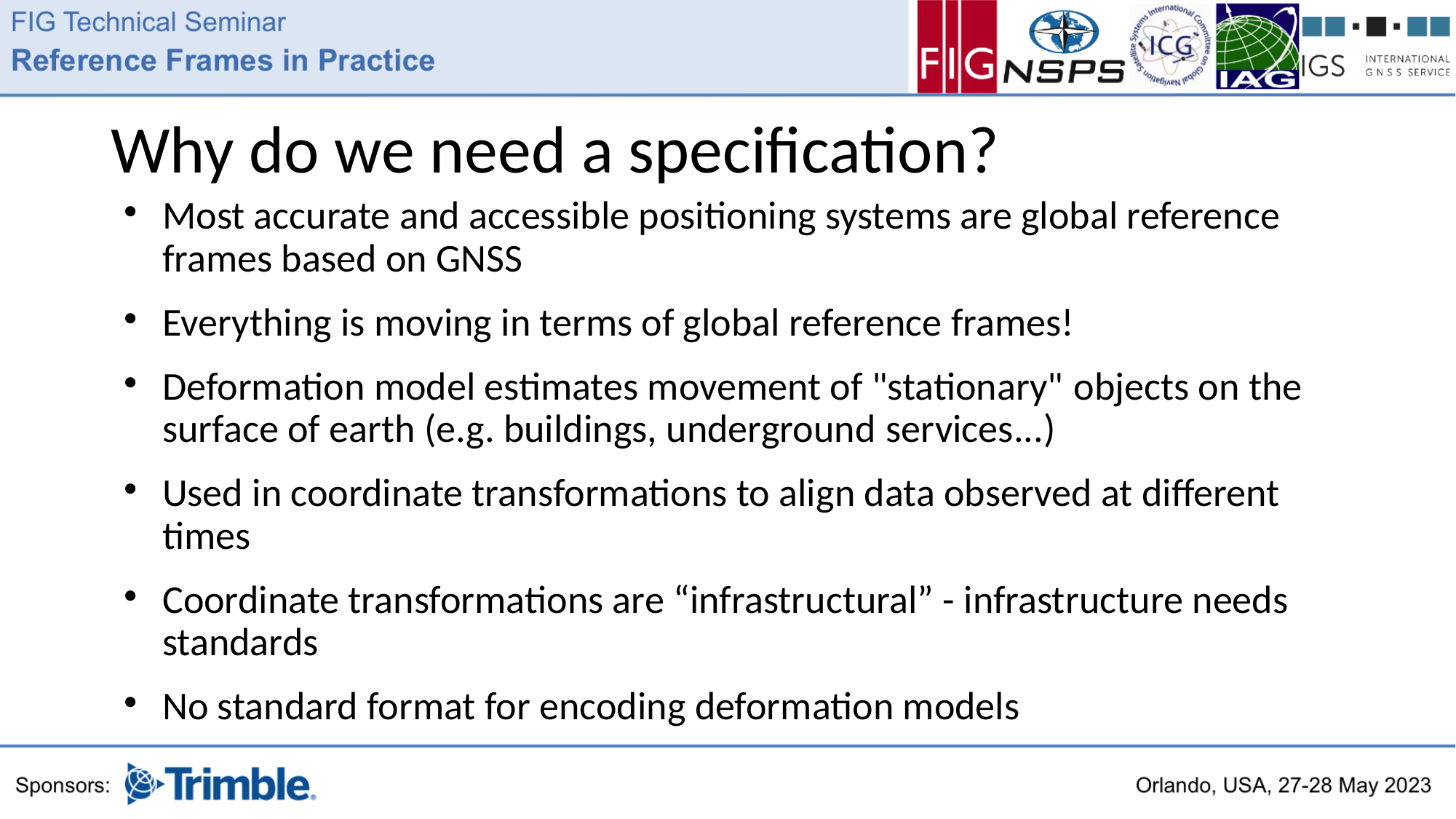

# Why do we need a specification?
Most accurate and accessible positioning systems are global reference frames based on GNSS
Everything is moving in terms of global reference frames!
Deformation model estimates movement of "stationary" objects on the surface of earth (e.g. buildings, underground services...)
Used in coordinate transformations to align data observed at different times
Coordinate transformations are “infrastructural” - infrastructure needs standards
No standard format for encoding deformation models